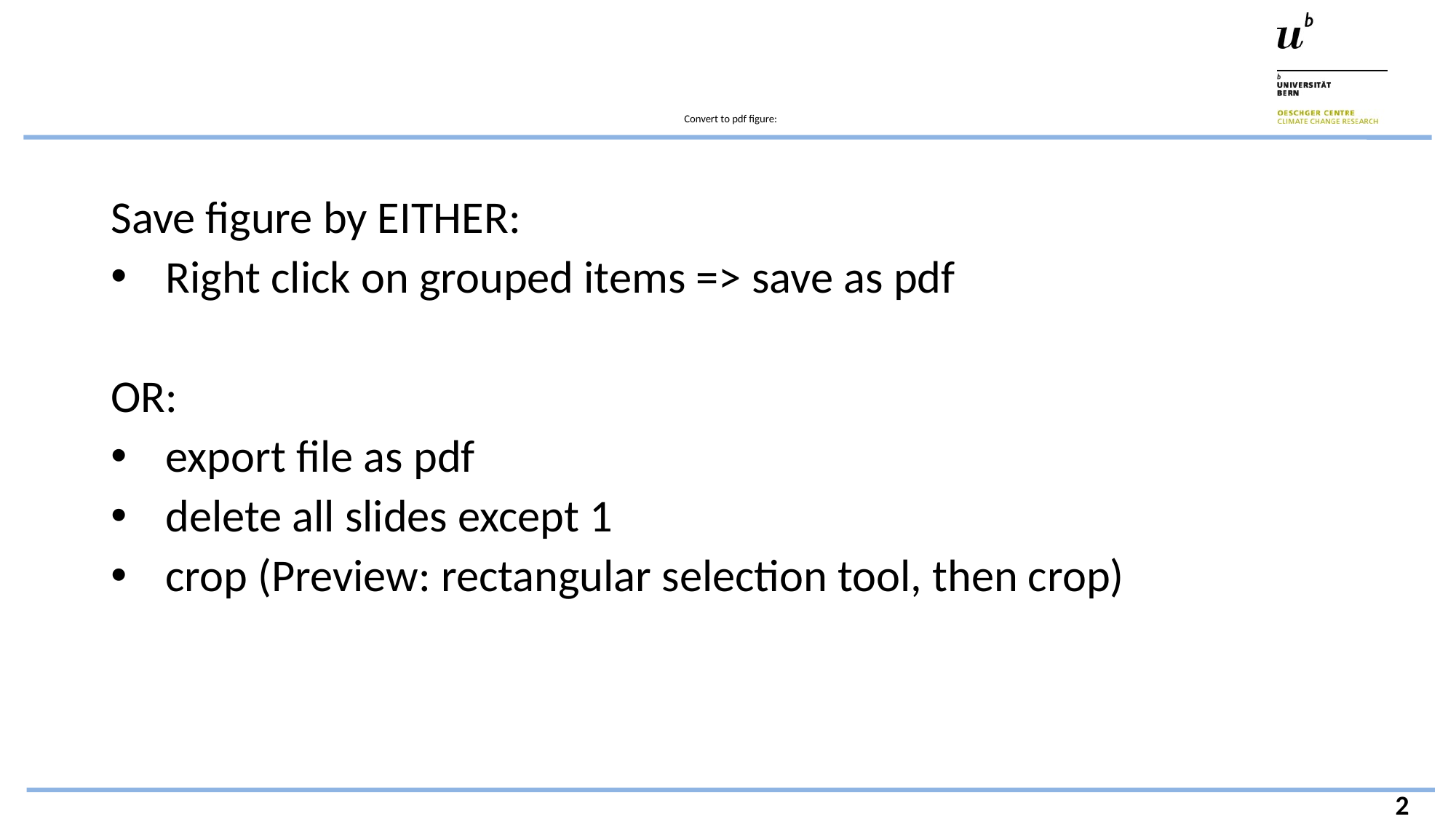

# Convert to pdf figure:
Save figure by EITHER:
Right click on grouped items => save as pdf

OR:
export file as pdf
delete all slides except 1
crop (Preview: rectangular selection tool, then crop)
2